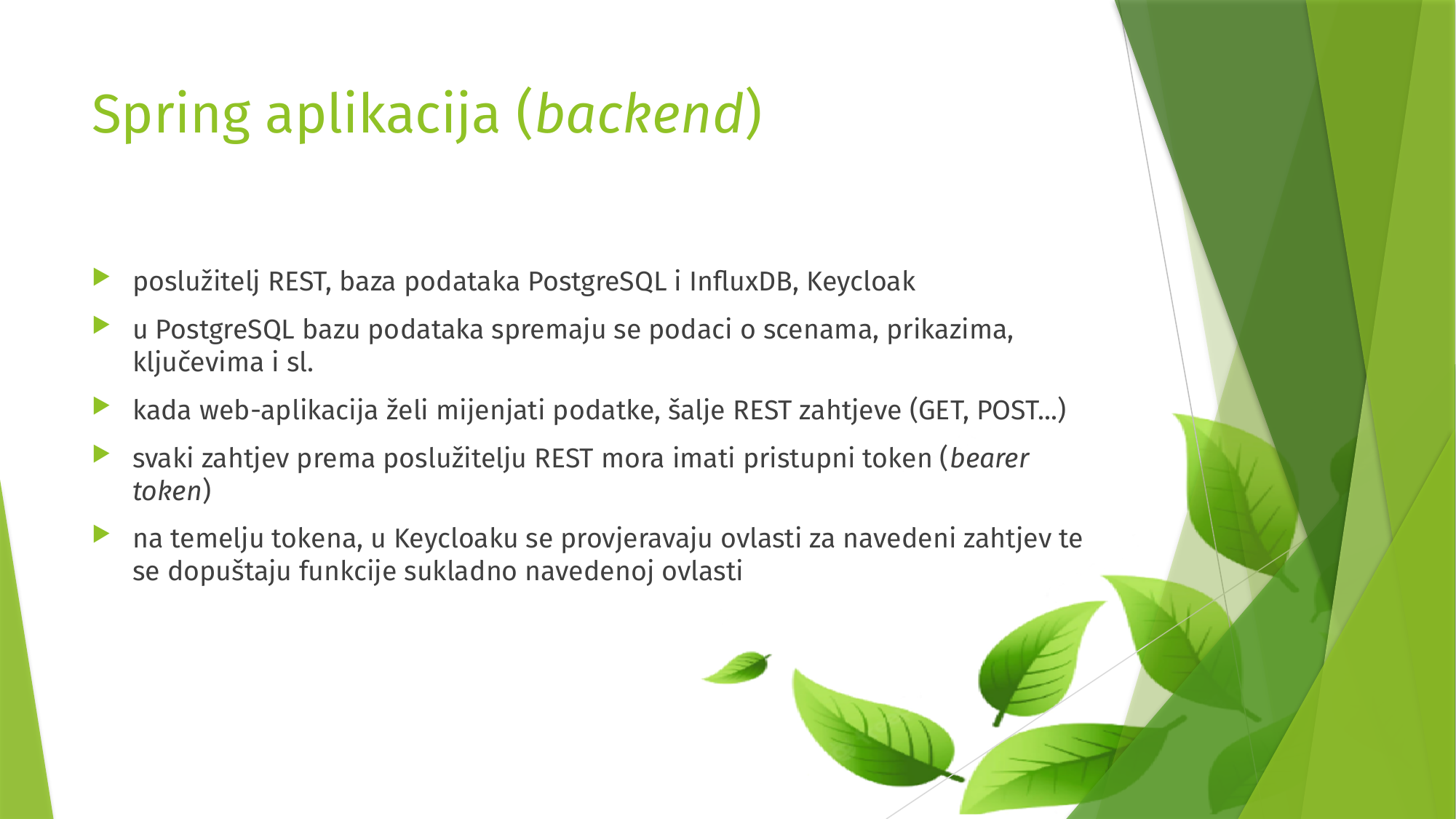

# Spring aplikacija (backend)
poslužitelj REST, baza podataka PostgreSQL i InfluxDB, Keycloak
u PostgreSQL bazu podataka spremaju se podaci o scenama, prikazima, ključevima i sl.
kada web-aplikacija želi mijenjati podatke, šalje REST zahtjeve (GET, POST...)
svaki zahtjev prema poslužitelju REST mora imati pristupni token (bearer token)
na temelju tokena, u Keycloaku se provjeravaju ovlasti za navedeni zahtjev te se dopuštaju funkcije sukladno navedenoj ovlasti